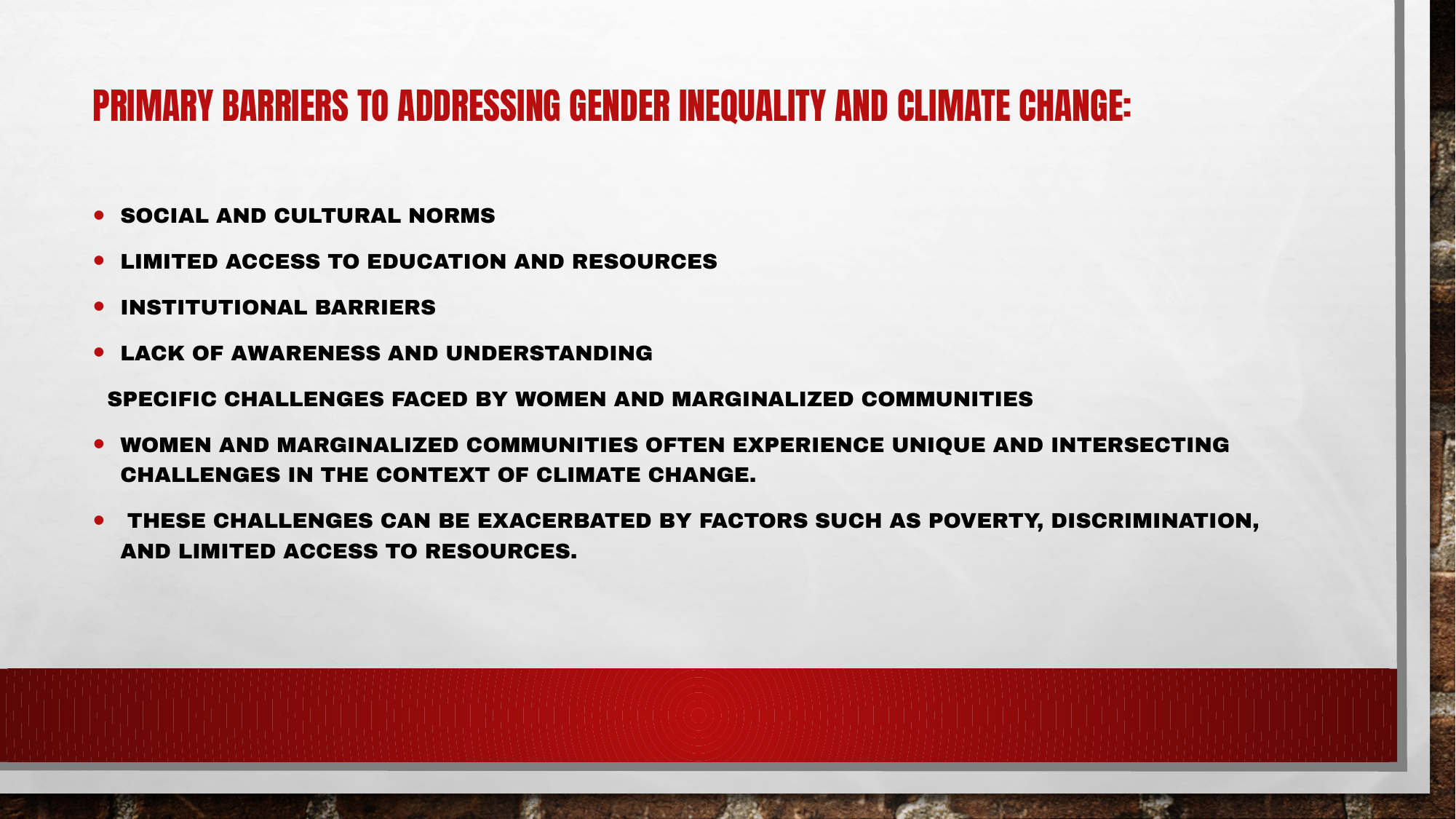

# Primary Barriers to Addressing Gender Inequality and Climate Change:
Social and Cultural Norms
Limited Access to Education and Resources
Institutional Barriers
Lack of Awareness and Understanding
  Specific Challenges Faced by Women and Marginalized Communities
Women and marginalized communities often experience unique and intersecting challenges in the context of climate change.
 These challenges can be exacerbated by factors such as poverty, discrimination, and limited access to resources.